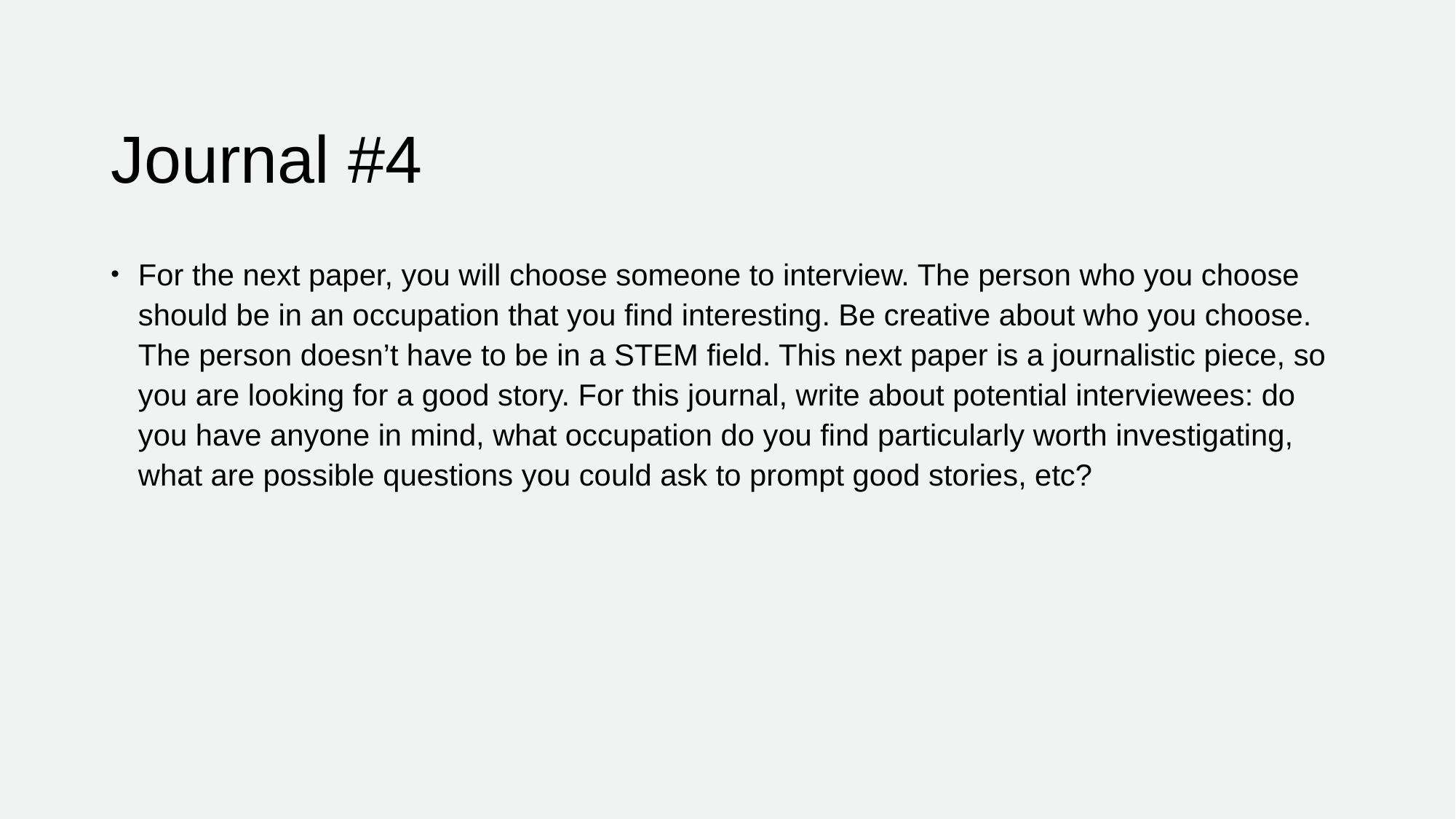

# Journal #4
For the next paper, you will choose someone to interview. The person who you choose should be in an occupation that you find interesting. Be creative about who you choose. The person doesn’t have to be in a STEM field. This next paper is a journalistic piece, so you are looking for a good story. For this journal, write about potential interviewees: do you have anyone in mind, what occupation do you find particularly worth investigating, what are possible questions you could ask to prompt good stories, etc?